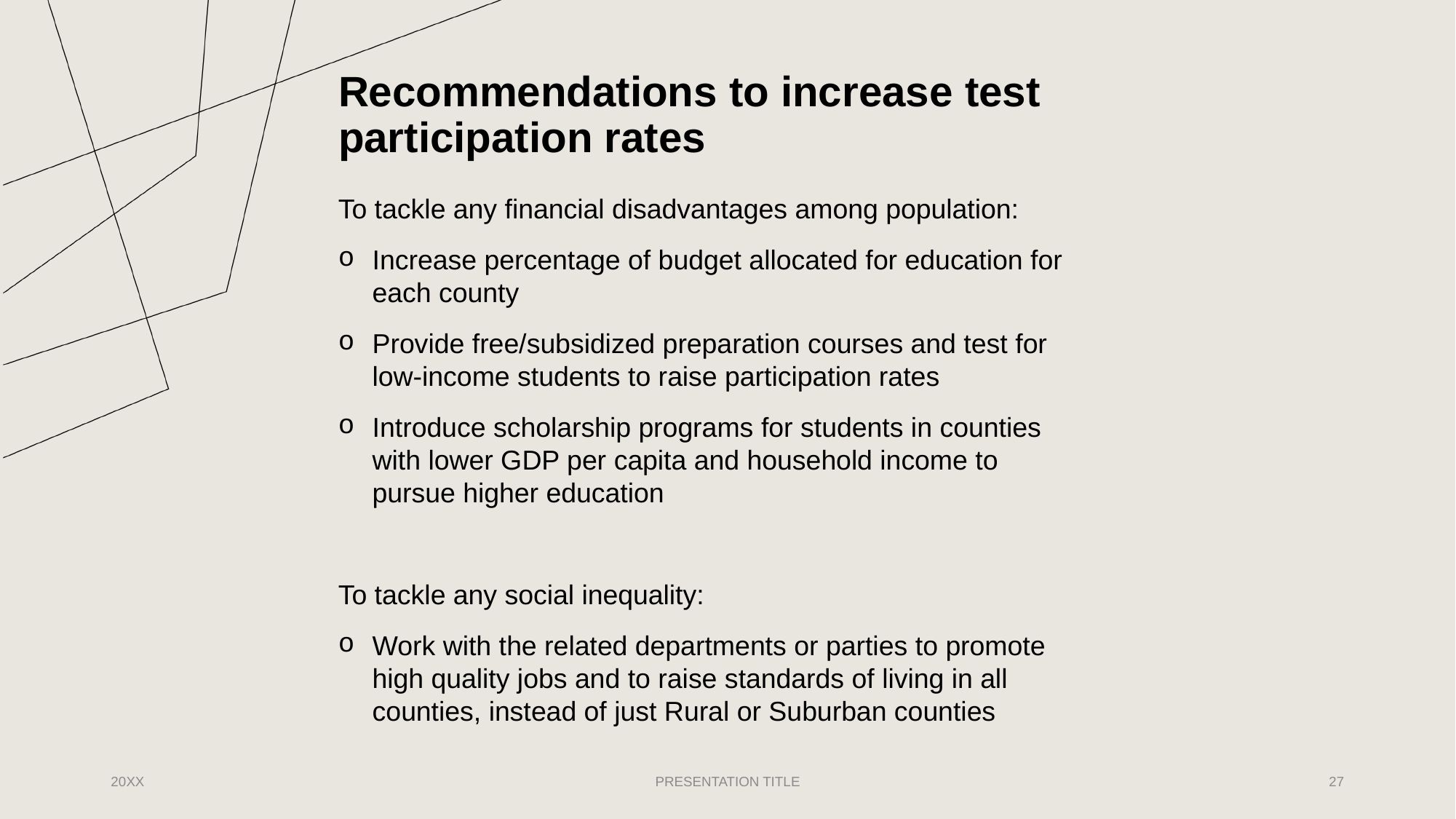

# Recommendations to increase test participation rates
To tackle any financial disadvantages among population:
Increase percentage of budget allocated for education for each county
Provide free/subsidized preparation courses and test for low-income students to raise participation rates
Introduce scholarship programs for students in counties with lower GDP per capita and household income to pursue higher education

To tackle any social inequality:
Work with the related departments or parties to promote high quality jobs and to raise standards of living in all counties, instead of just Rural or Suburban counties
20XX
PRESENTATION TITLE
27